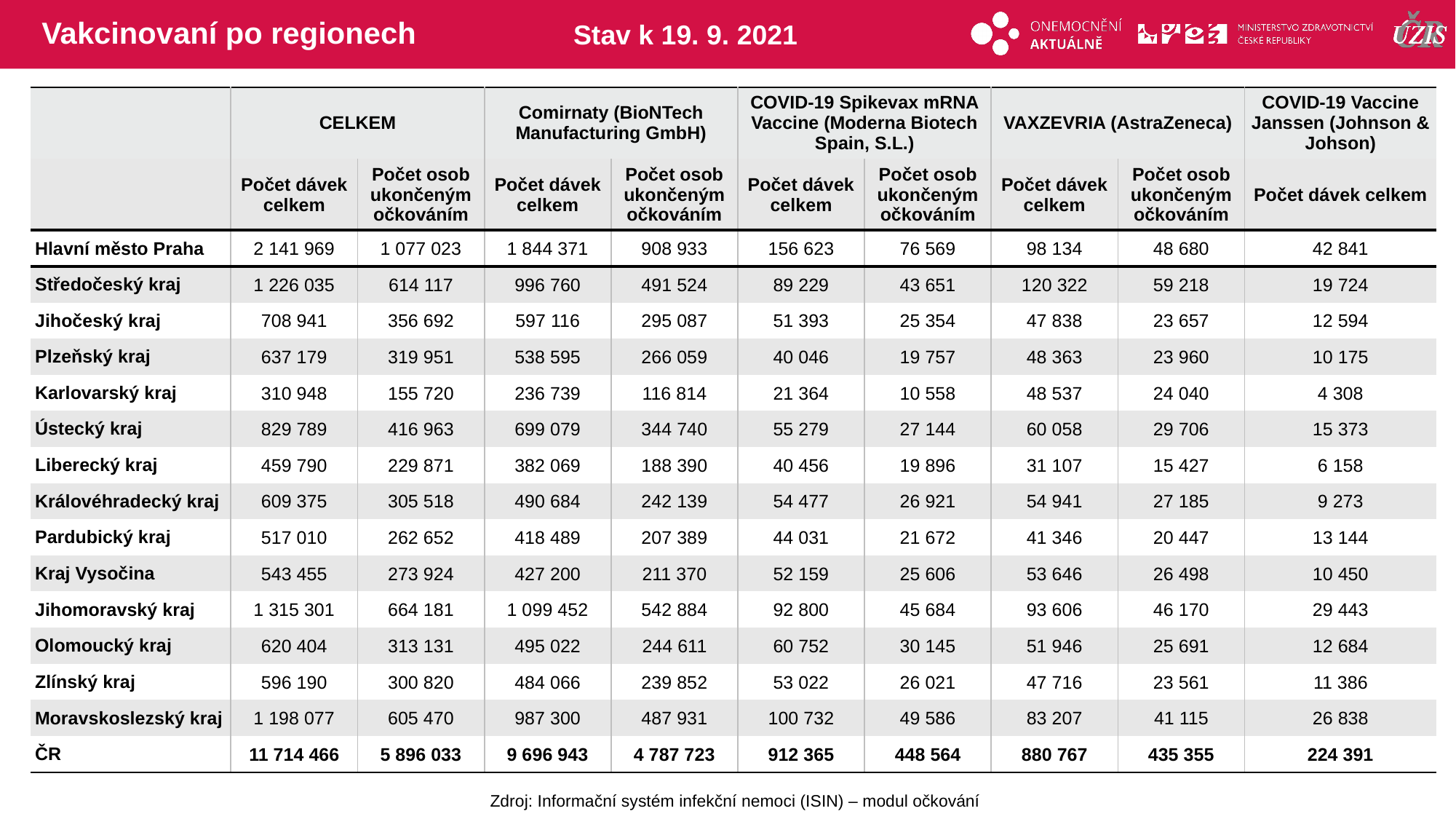

# Vakcinovaní po regionech
Stav k 19. 9. 2021
|  | CELKEM |  | Comirnaty (BioNTech Manufacturing GmbH) |  | COVID-19 Spikevax mRNA Vaccine (Moderna Biotech Spain, S.L.) |  | VAXZEVRIA (AstraZeneca) |  | COVID-19 Vaccine Janssen (Johnson & Johson) |
| --- | --- | --- | --- | --- | --- | --- | --- | --- | --- |
|  | Počet dávek celkem | Počet osob ukončeným očkováním | Počet dávek celkem | Počet osob ukončeným očkováním | Počet dávek celkem | Počet osob ukončeným očkováním | Počet dávek celkem | Počet osob ukončeným očkováním | Počet dávek celkem |
| Hlavní město Praha | 2 141 969 | 1 077 023 | 1 844 371 | 908 933 | 156 623 | 76 569 | 98 134 | 48 680 | 42 841 |
| Středočeský kraj | 1 226 035 | 614 117 | 996 760 | 491 524 | 89 229 | 43 651 | 120 322 | 59 218 | 19 724 |
| Jihočeský kraj | 708 941 | 356 692 | 597 116 | 295 087 | 51 393 | 25 354 | 47 838 | 23 657 | 12 594 |
| Plzeňský kraj | 637 179 | 319 951 | 538 595 | 266 059 | 40 046 | 19 757 | 48 363 | 23 960 | 10 175 |
| Karlovarský kraj | 310 948 | 155 720 | 236 739 | 116 814 | 21 364 | 10 558 | 48 537 | 24 040 | 4 308 |
| Ústecký kraj | 829 789 | 416 963 | 699 079 | 344 740 | 55 279 | 27 144 | 60 058 | 29 706 | 15 373 |
| Liberecký kraj | 459 790 | 229 871 | 382 069 | 188 390 | 40 456 | 19 896 | 31 107 | 15 427 | 6 158 |
| Královéhradecký kraj | 609 375 | 305 518 | 490 684 | 242 139 | 54 477 | 26 921 | 54 941 | 27 185 | 9 273 |
| Pardubický kraj | 517 010 | 262 652 | 418 489 | 207 389 | 44 031 | 21 672 | 41 346 | 20 447 | 13 144 |
| Kraj Vysočina | 543 455 | 273 924 | 427 200 | 211 370 | 52 159 | 25 606 | 53 646 | 26 498 | 10 450 |
| Jihomoravský kraj | 1 315 301 | 664 181 | 1 099 452 | 542 884 | 92 800 | 45 684 | 93 606 | 46 170 | 29 443 |
| Olomoucký kraj | 620 404 | 313 131 | 495 022 | 244 611 | 60 752 | 30 145 | 51 946 | 25 691 | 12 684 |
| Zlínský kraj | 596 190 | 300 820 | 484 066 | 239 852 | 53 022 | 26 021 | 47 716 | 23 561 | 11 386 |
| Moravskoslezský kraj | 1 198 077 | 605 470 | 987 300 | 487 931 | 100 732 | 49 586 | 83 207 | 41 115 | 26 838 |
| ČR | 11 714 466 | 5 896 033 | 9 696 943 | 4 787 723 | 912 365 | 448 564 | 880 767 | 435 355 | 224 391 |
Zdroj: Informační systém infekční nemoci (ISIN) – modul očkování